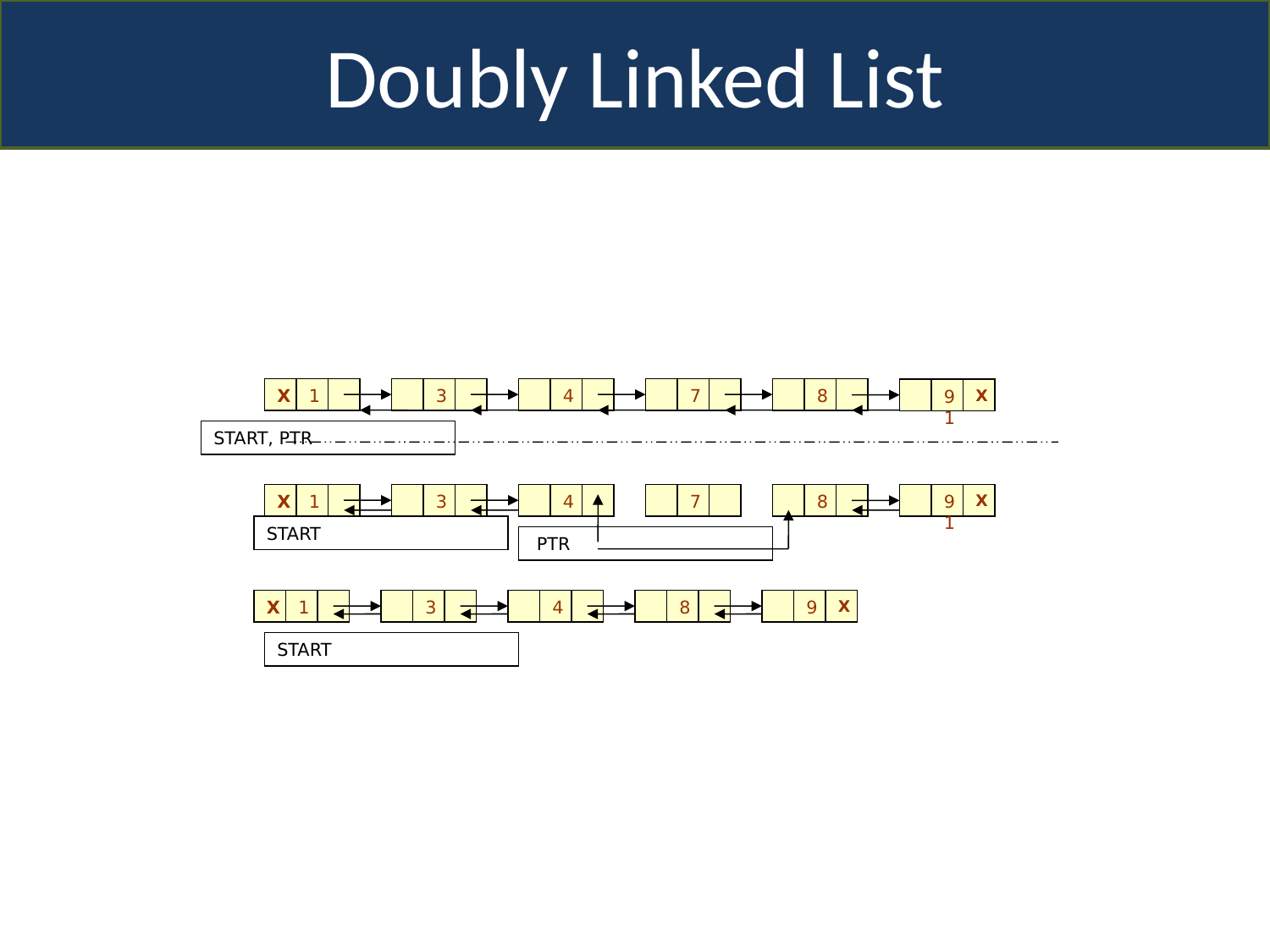

Doubly Linked List
X
1

3

4

7

8

91
X

START, PTR

X
1

3

4

7

8

91
X

START
 PTR
X
1

3

4

8

9
X

START